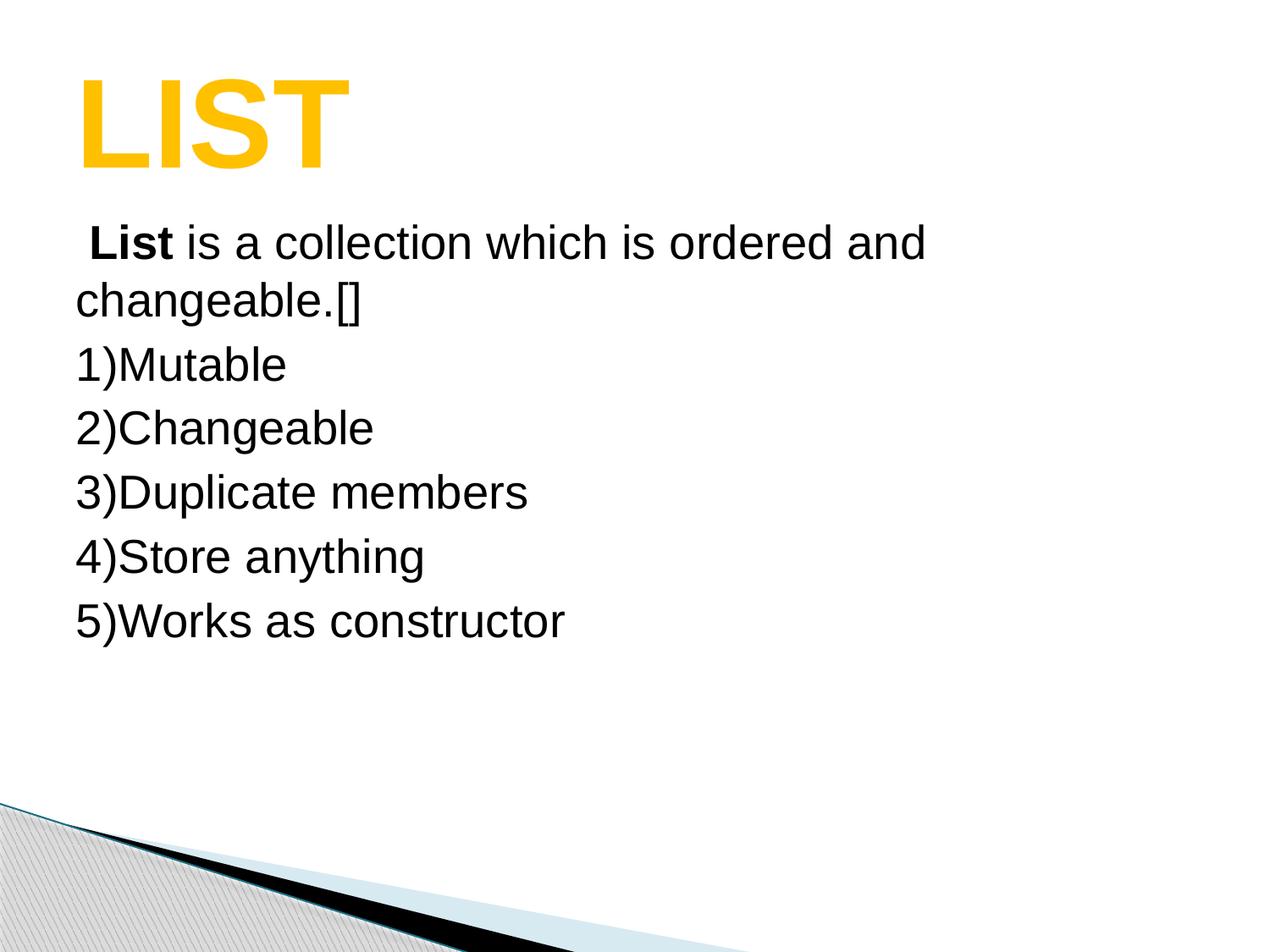

# LIST
 List is a collection which is ordered and changeable.[]
1)Mutable
2)Changeable
3)Duplicate members
4)Store anything
5)Works as constructor